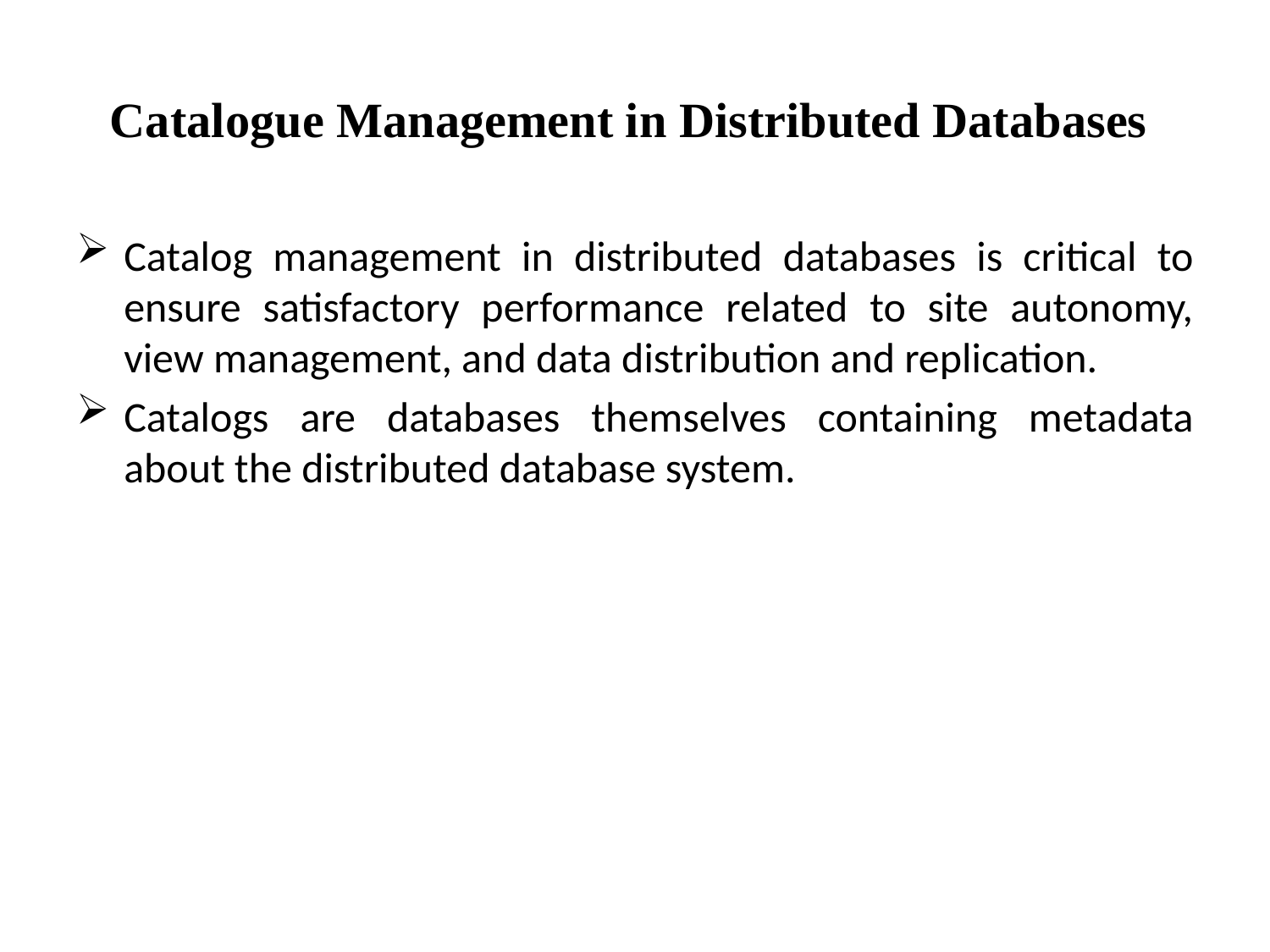

# Catalogue Management in Distributed Databases
Catalog management in distributed databases is critical to ensure satisfactory performance related to site autonomy, view management, and data distribution and replication.
Catalogs are databases themselves containing metadata about the distributed database system.